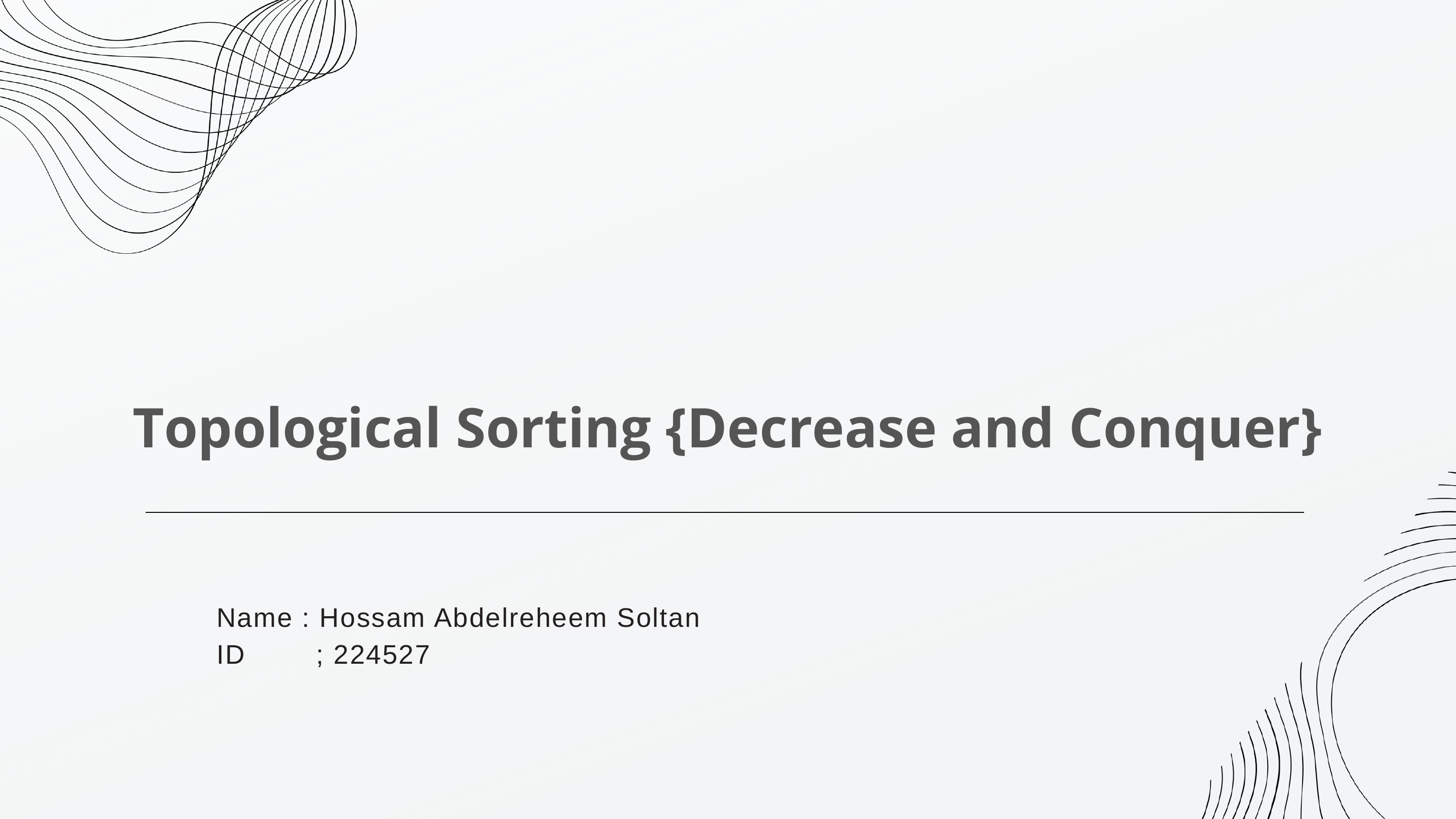

Topological Sorting {Decrease and Conquer}

Name : Hossam Abdelreheem Soltan
ID        ; 224527